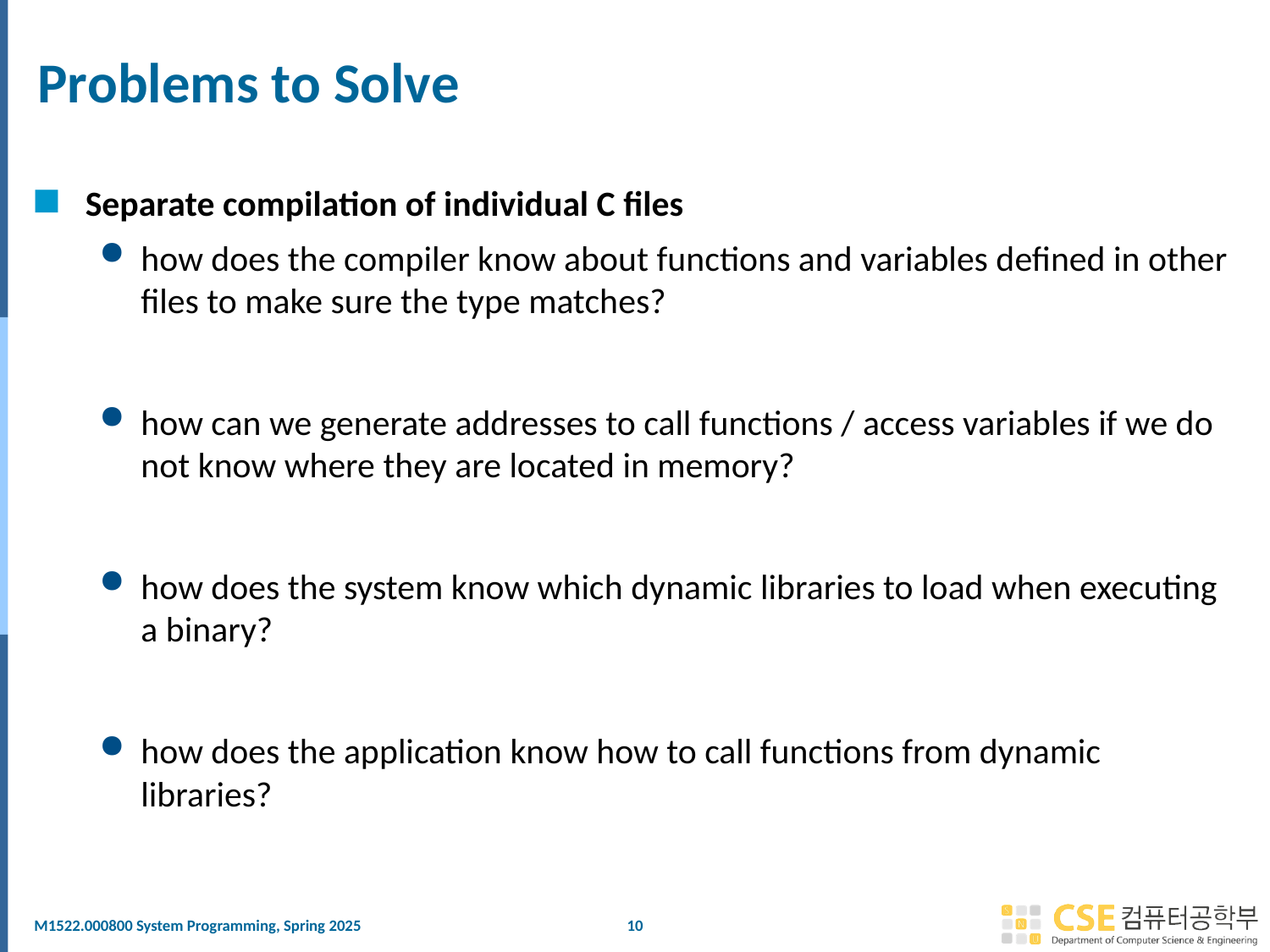

# Problems to Solve
Separate compilation of individual C files
how does the compiler know about functions and variables defined in other files to make sure the type matches?

how can we generate addresses to call functions / access variables if we do not know where they are located in memory?

how does the system know which dynamic libraries to load when executing a binary?

how does the application know how to call functions from dynamic libraries?